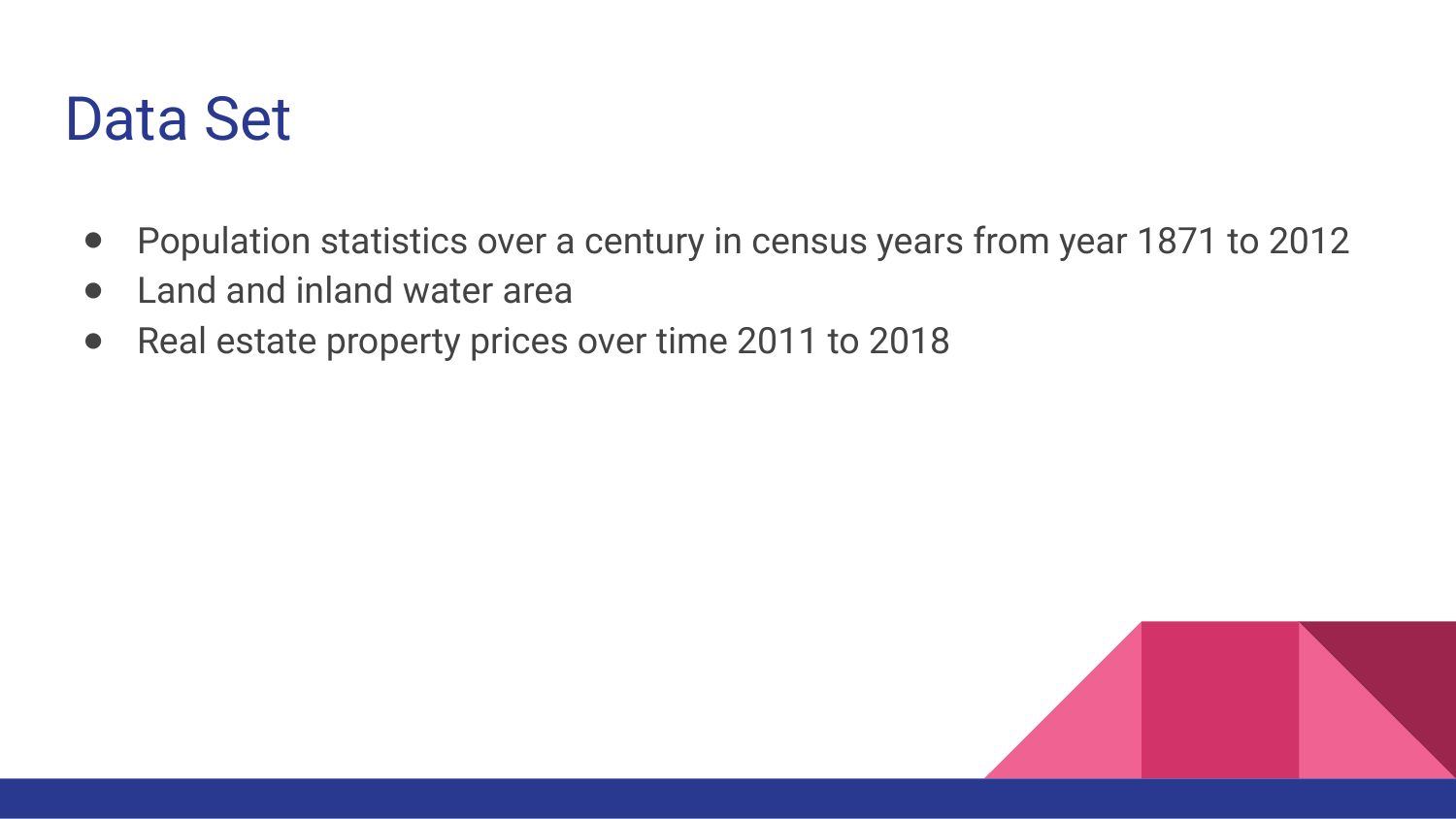

# Data Set
Population statistics over a century in census years from year 1871 to 2012
Land and inland water area
Real estate property prices over time 2011 to 2018